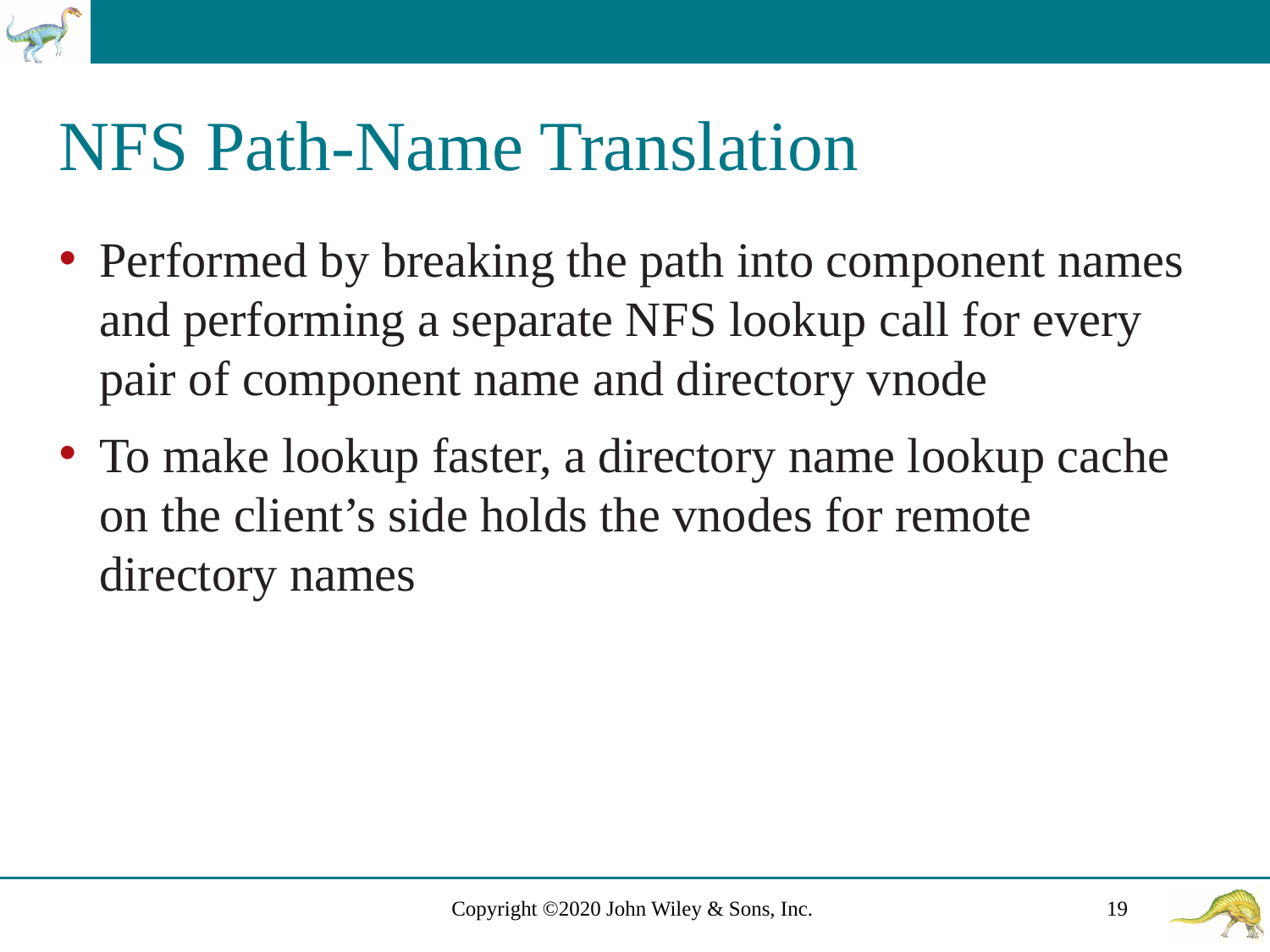

# N F S Path-Name Translation
Performed by breaking the path into component names and performing a separate N F S lookup call for every pair of component name and directory vnode
To make lookup faster, a directory name lookup cache on the client’s side holds the vnodes for remote directory names
Copyright ©2020 John Wiley & Sons, Inc.
19